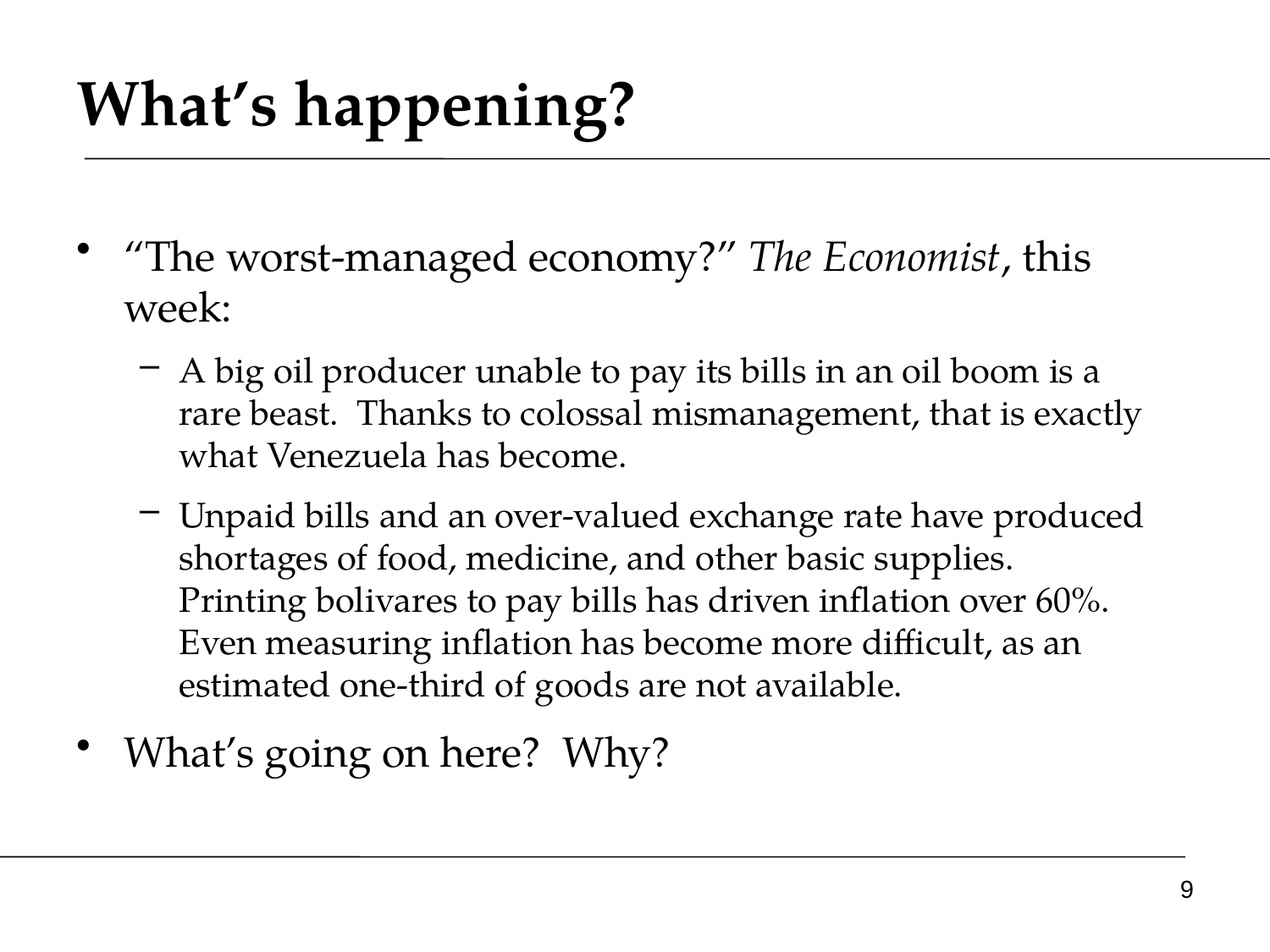

# What’s happening?
“The worst-managed economy?” The Economist, this week:
A big oil producer unable to pay its bills in an oil boom is a rare beast.  Thanks to colossal mismanagement, that is exactly what Venezuela has become.
Unpaid bills and an over-valued exchange rate have produced shortages of food, medicine, and other basic supplies.  Printing bolivares to pay bills has driven inflation over 60%.  Even measuring inflation has become more difficult, as an estimated one-third of goods are not available.
What’s going on here?  Why?
9